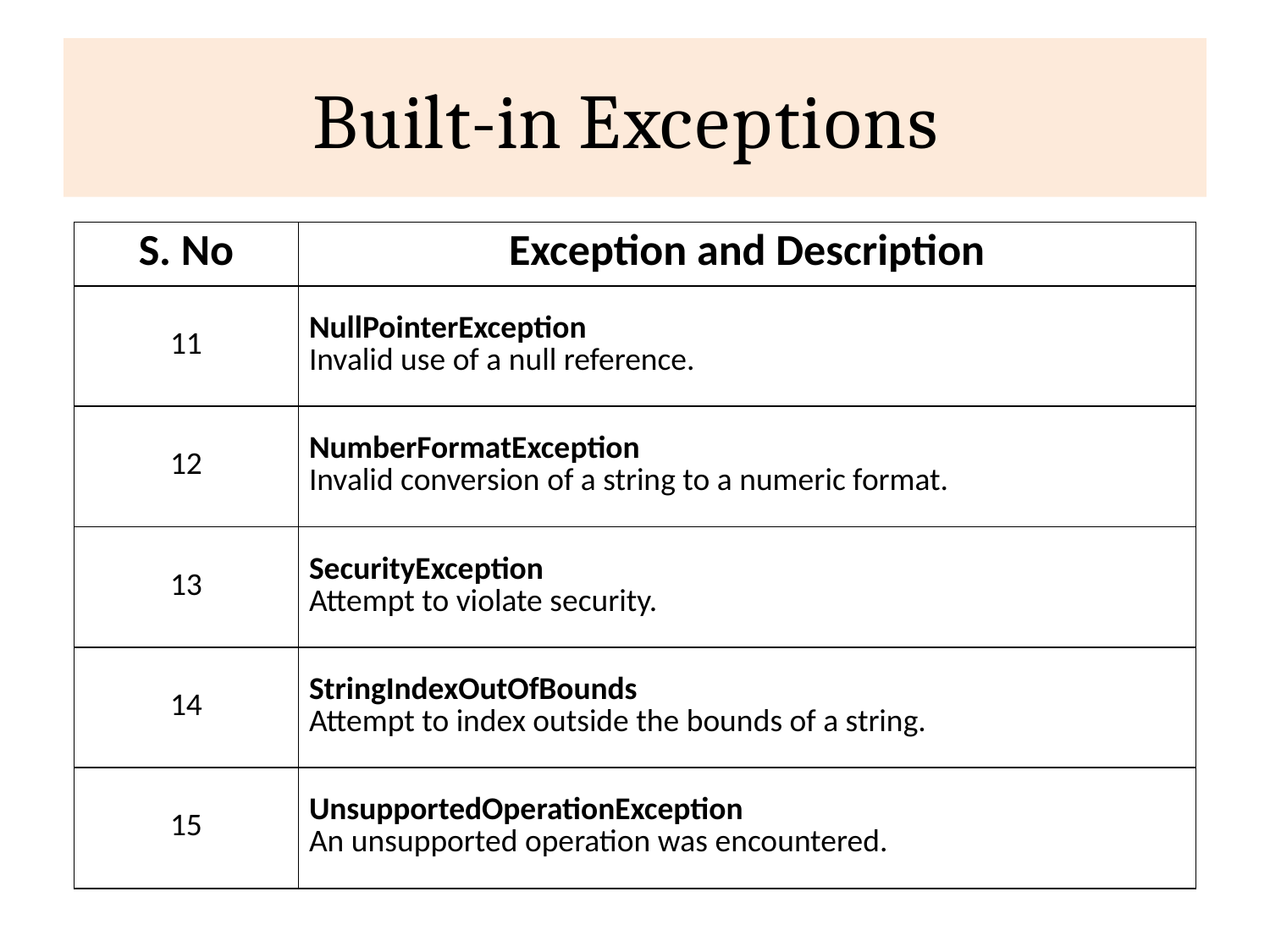

# Built-in Exceptions
| S. No | Exception and Description |
| --- | --- |
| 11 | NullPointerException Invalid use of a null reference. |
| 12 | NumberFormatException Invalid conversion of a string to a numeric format. |
| 13 | SecurityException Attempt to violate security. |
| 14 | StringIndexOutOfBounds Attempt to index outside the bounds of a string. |
| 15 | UnsupportedOperationException An unsupported operation was encountered. |